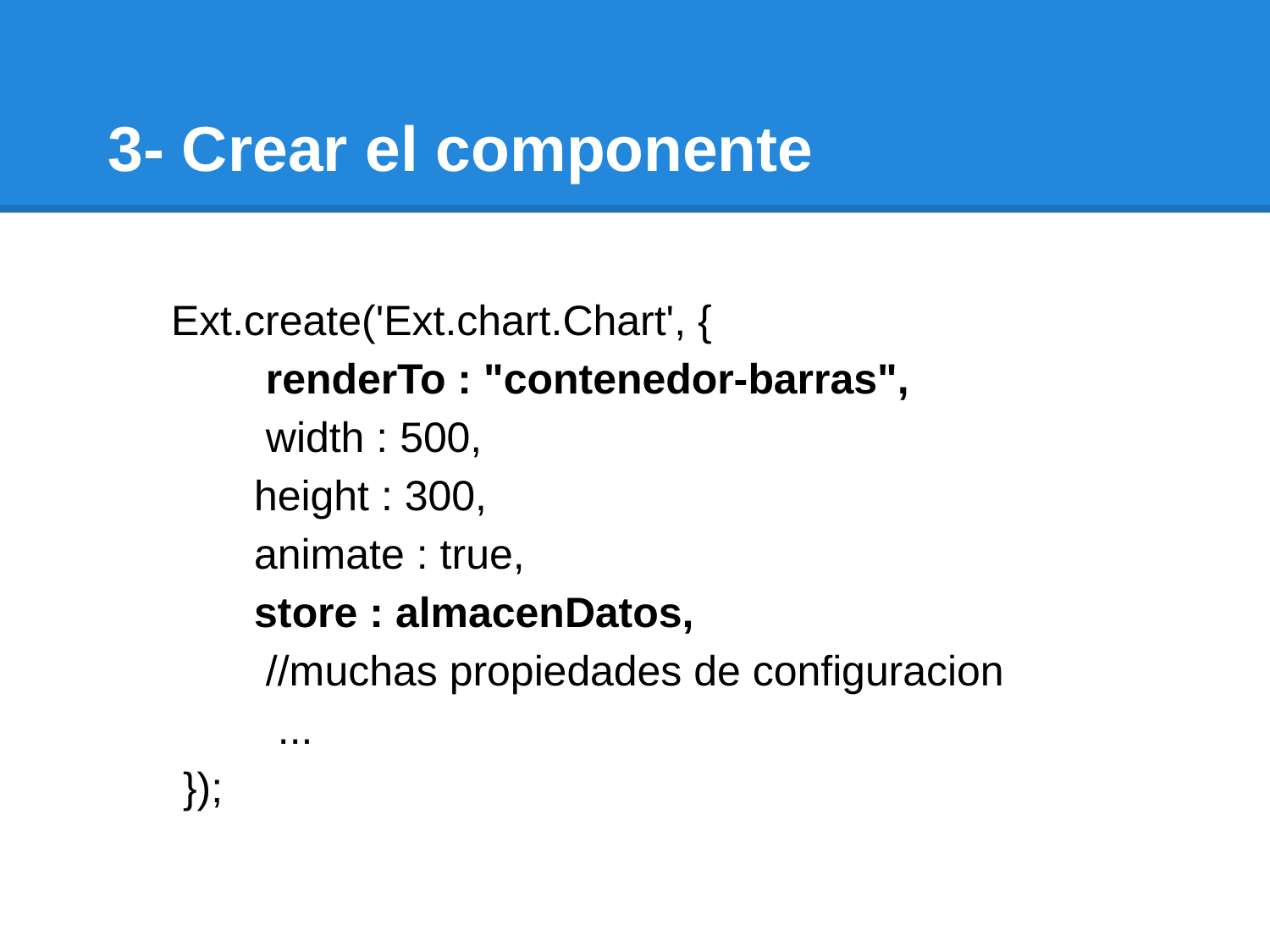

# 3- Crear el componente

        Ext.create('Ext.chart.Chart', {
                renderTo : "contenedor-barras",
                width : 500,
   	           height : 300,
  	           animate : true,
  	           store : almacenDatos,
                //muchas propiedades de configuracion
                 ...
         });